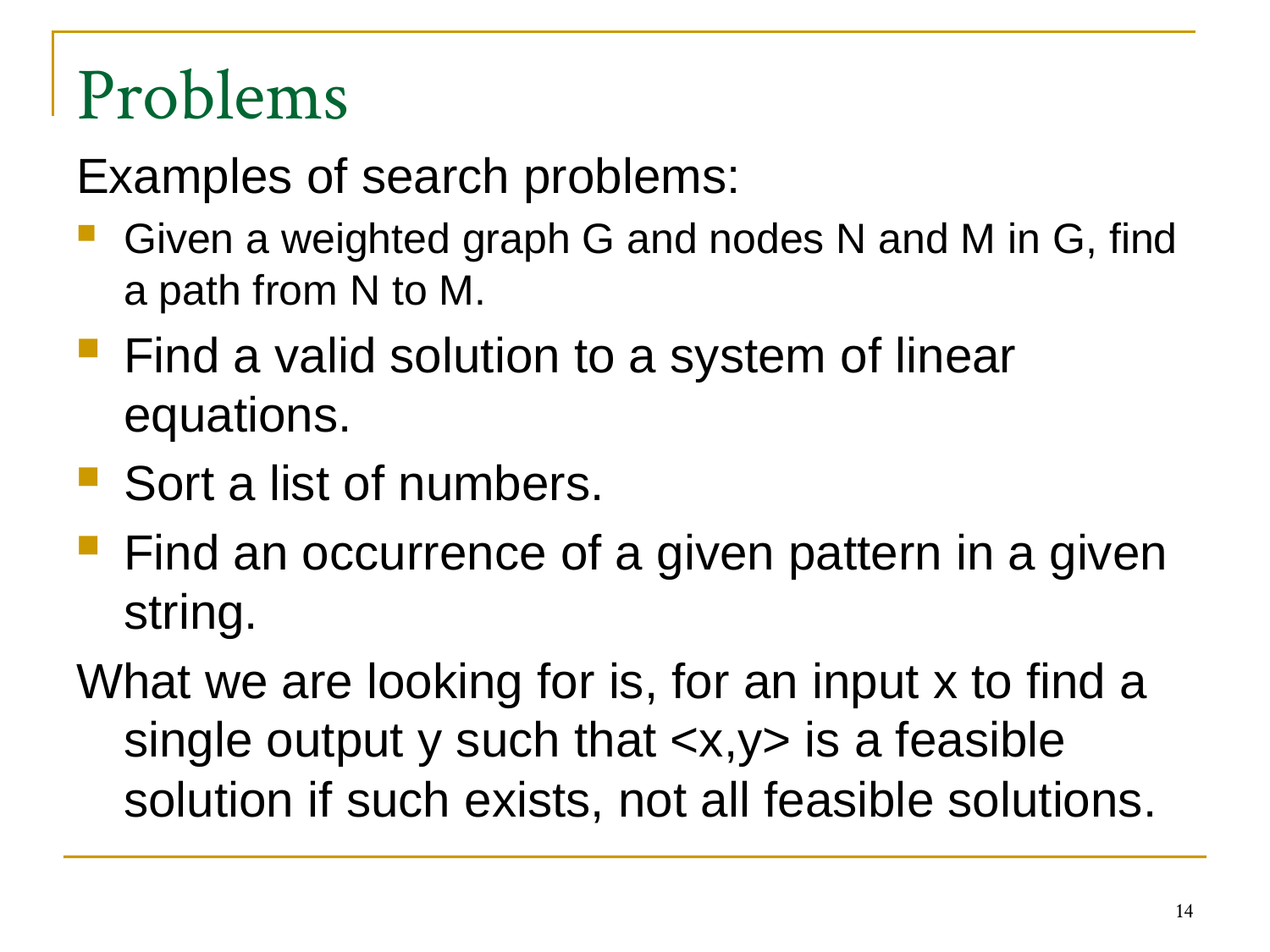

# Problems
Examples of search problems:
Given a weighted graph G and nodes N and M in G, find a path from N to M.
Find a valid solution to a system of linear equations.
Sort a list of numbers.
Find an occurrence of a given pattern in a given string.
What we are looking for is, for an input x to find a single output y such that <x,y> is a feasible solution if such exists, not all feasible solutions.
14